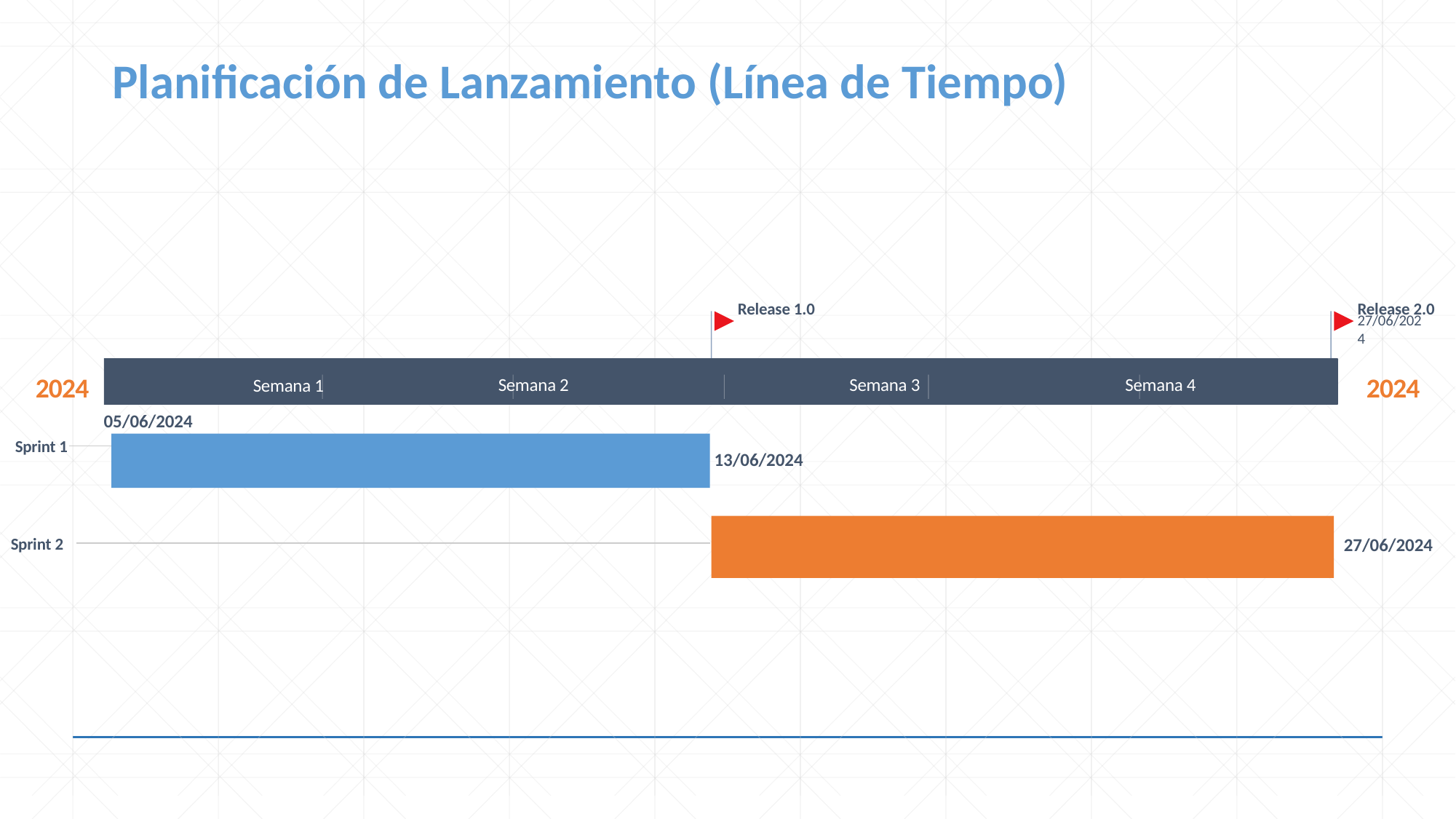

Planificación de Lanzamiento (Línea de Tiempo)
Release 1.0
Release 2.0
27/06/2024

2024
Semana 2
Semana 3
Semana 4
2024
Semana 1

05/06/2024
Hoy

31 días

Sprint 1
13/06/2024

28 días

30 días

29 días

Sprint 2
27/06/2024

31 días

29 días